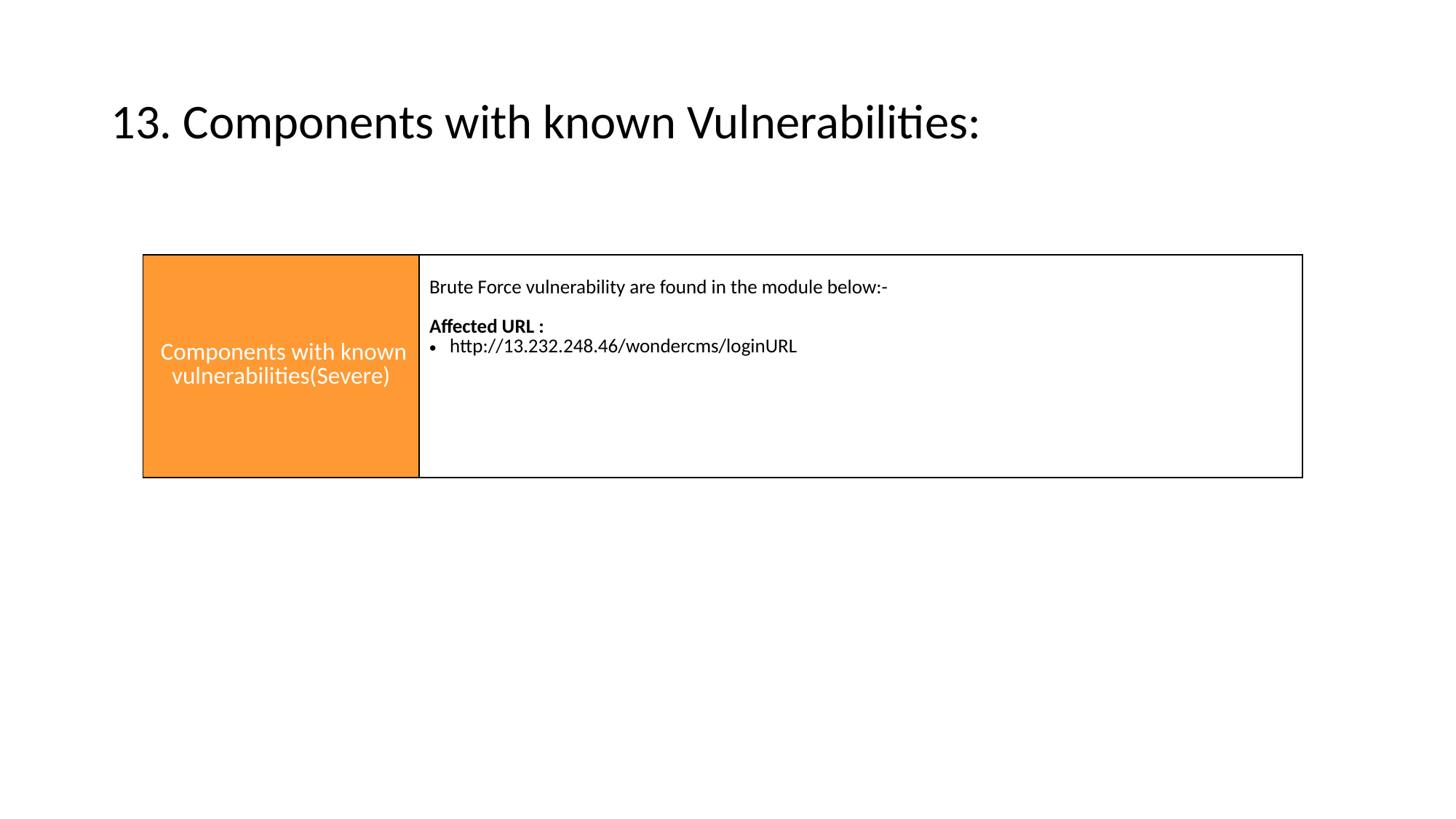

# 13. Components with known Vulnerabilities:
|  |  |
| --- | --- |
| Components with known vulnerabilities(Severe) | Brute Force vulnerability are found in the module below:- Affected URL : http://13.232.248.46/wondercms/loginURL |